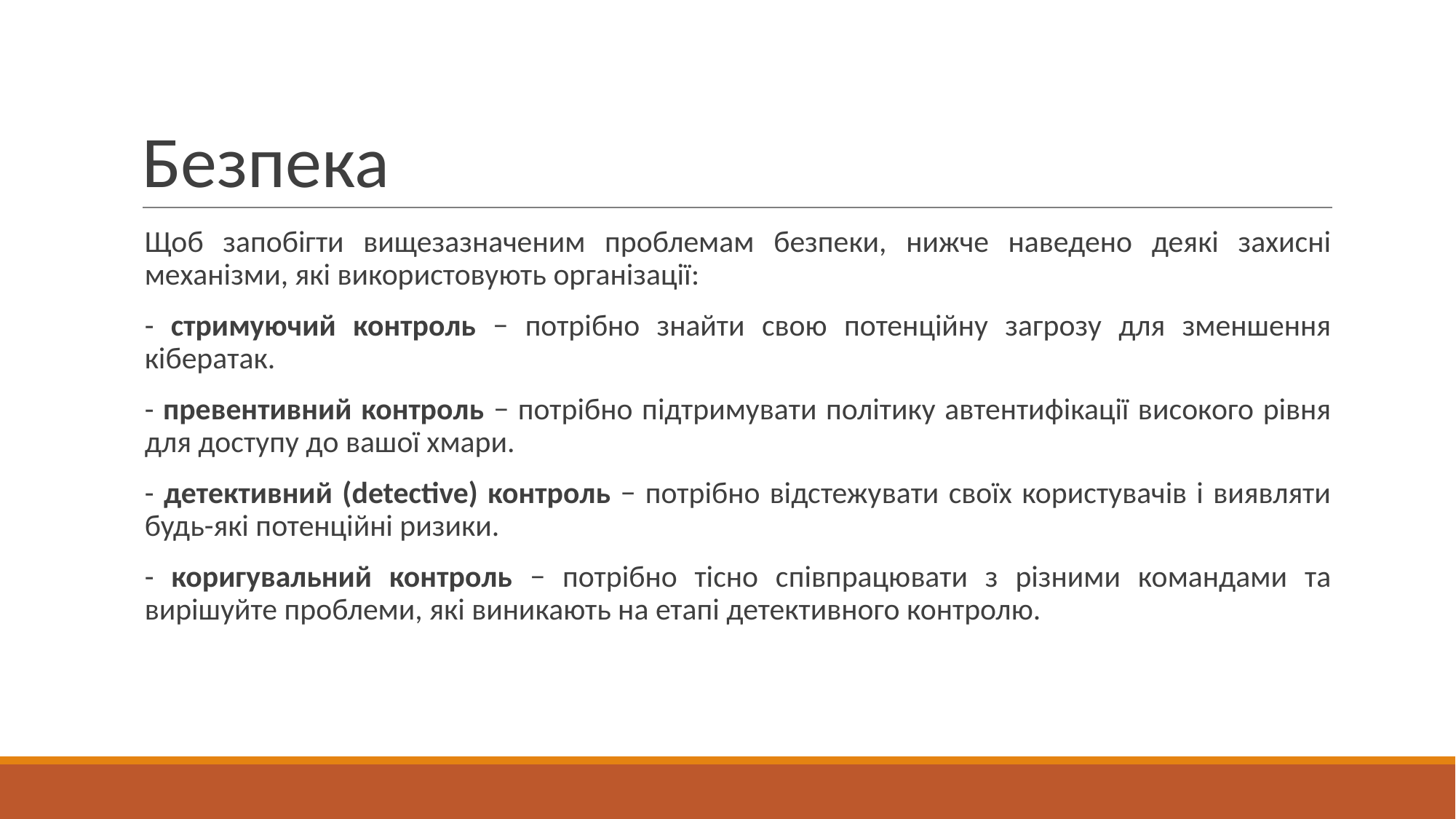

# Безпека
Щоб запобігти вищезазначеним проблемам безпеки, нижче наведено деякі захисні механізми, які використовують організації:
- cтримуючий контроль − потрібно знайти свою потенційну загрозу для зменшення кібератак.
- превентивний контроль − потрібно підтримувати політику автентифікації високого рівня для доступу до вашої хмари.
- детективний (detective) контроль − потрібно відстежувати своїх користувачів і виявляти будь-які потенційні ризики.
- коригувальний контроль − потрібно тісно співпрацювати з різними командами та вирішуйте проблеми, які виникають на етапі детективного контролю.